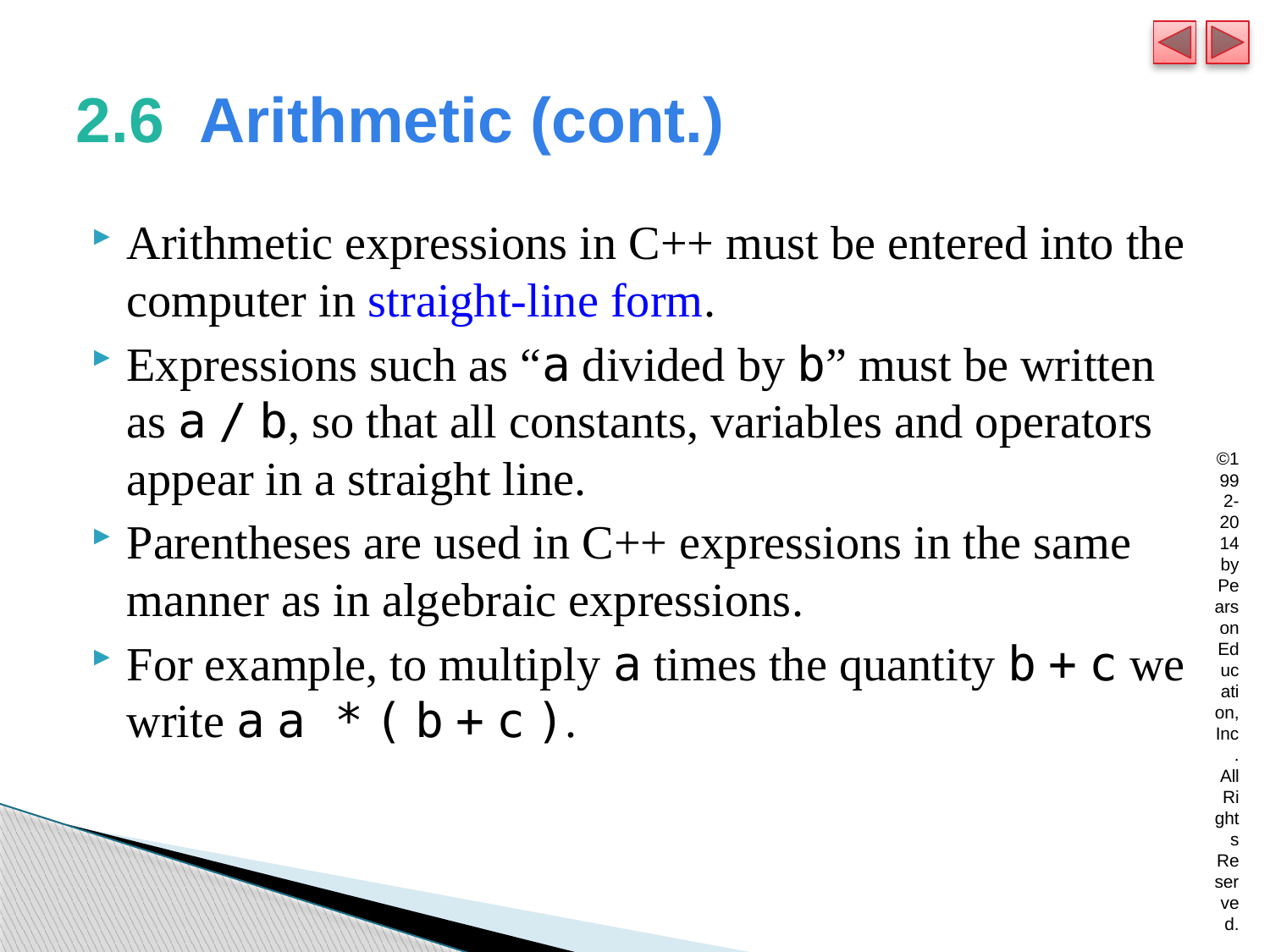

# 2.6  Arithmetic (cont.)
Arithmetic expressions in C++ must be entered into the computer in straight-line form.
Expressions such as “a divided by b” must be written as a / b, so that all constants, variables and operators appear in a straight line.
Parentheses are used in C++ expressions in the same manner as in algebraic expressions.
For example, to multiply a times the quantity b + c we write a a * ( b + c ).
©1992-2014 by Pearson Education, Inc. All Rights Reserved.